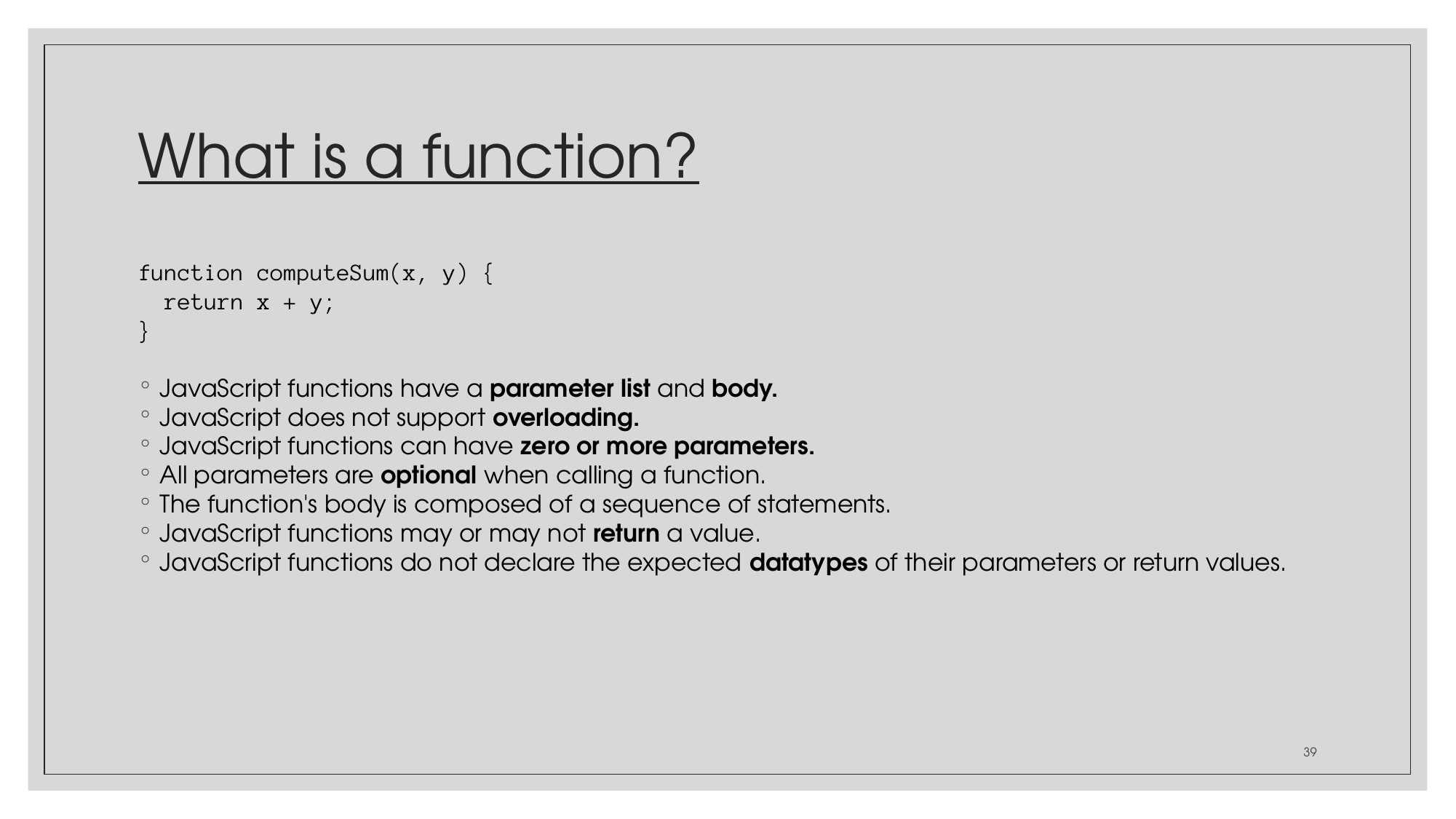

# What is a function?
function computeSum(x, y) {
  return x + y;
}

JavaScript functions have a parameter list and body.
JavaScript does not support overloading.
JavaScript functions can have zero or more parameters.
All parameters are optional when calling a function.
The function's body is composed of a sequence of statements.
JavaScript functions may or may not return a value.
JavaScript functions do not declare the expected datatypes of their parameters or return values.
39